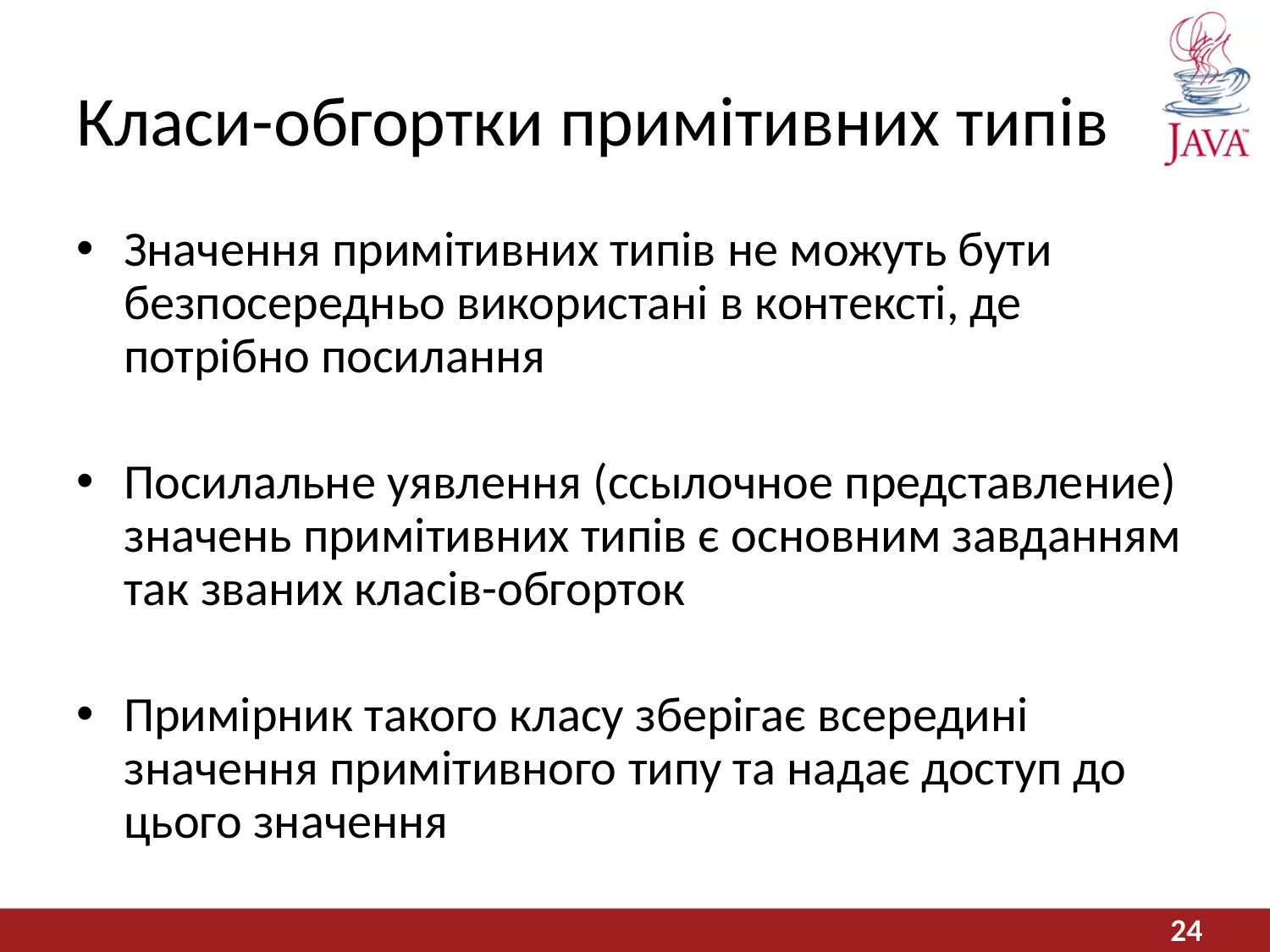

# Класи-обгортки примітивних типів
Значення примітивних типів не можуть бути безпосередньо використані в контексті, де потрібно посилання

Посилальне уявлення (ссылочное представление) значень примітивних типів є основним завданням так званих класів-обгорток

Примірник такого класу зберігає всередині значення примітивного типу та надає доступ до цього значення